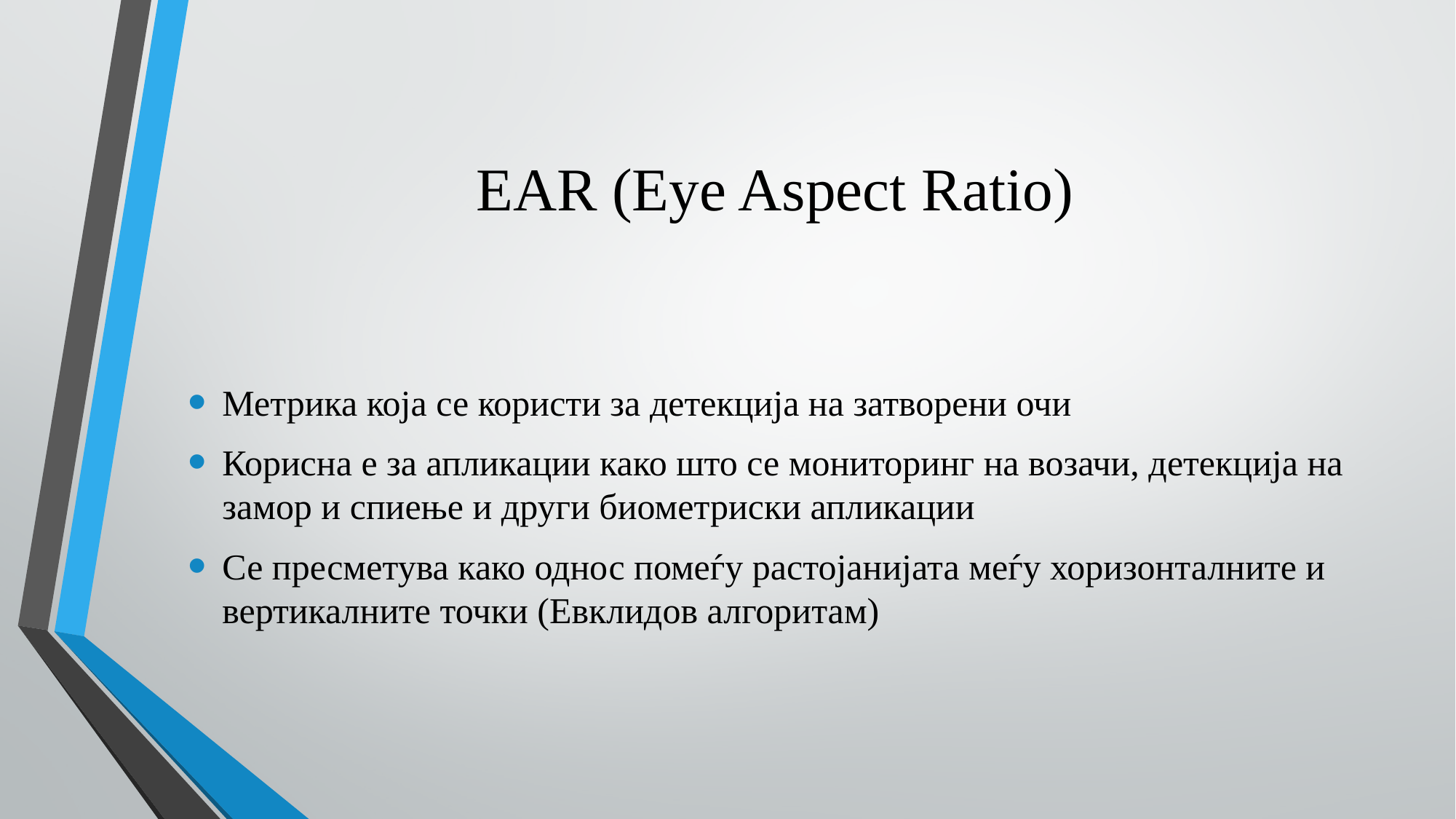

# EAR (Eye Aspect Ratio)
Метрика која се користи за детекција на затворени очи
Корисна е за апликации како што се мониторинг на возачи, детекција на замор и спиење и други биометриски апликации
Се пресметува како однос помеѓу растојанијата меѓу хоризонталните и вертикалните точки (Евклидов алгоритам)